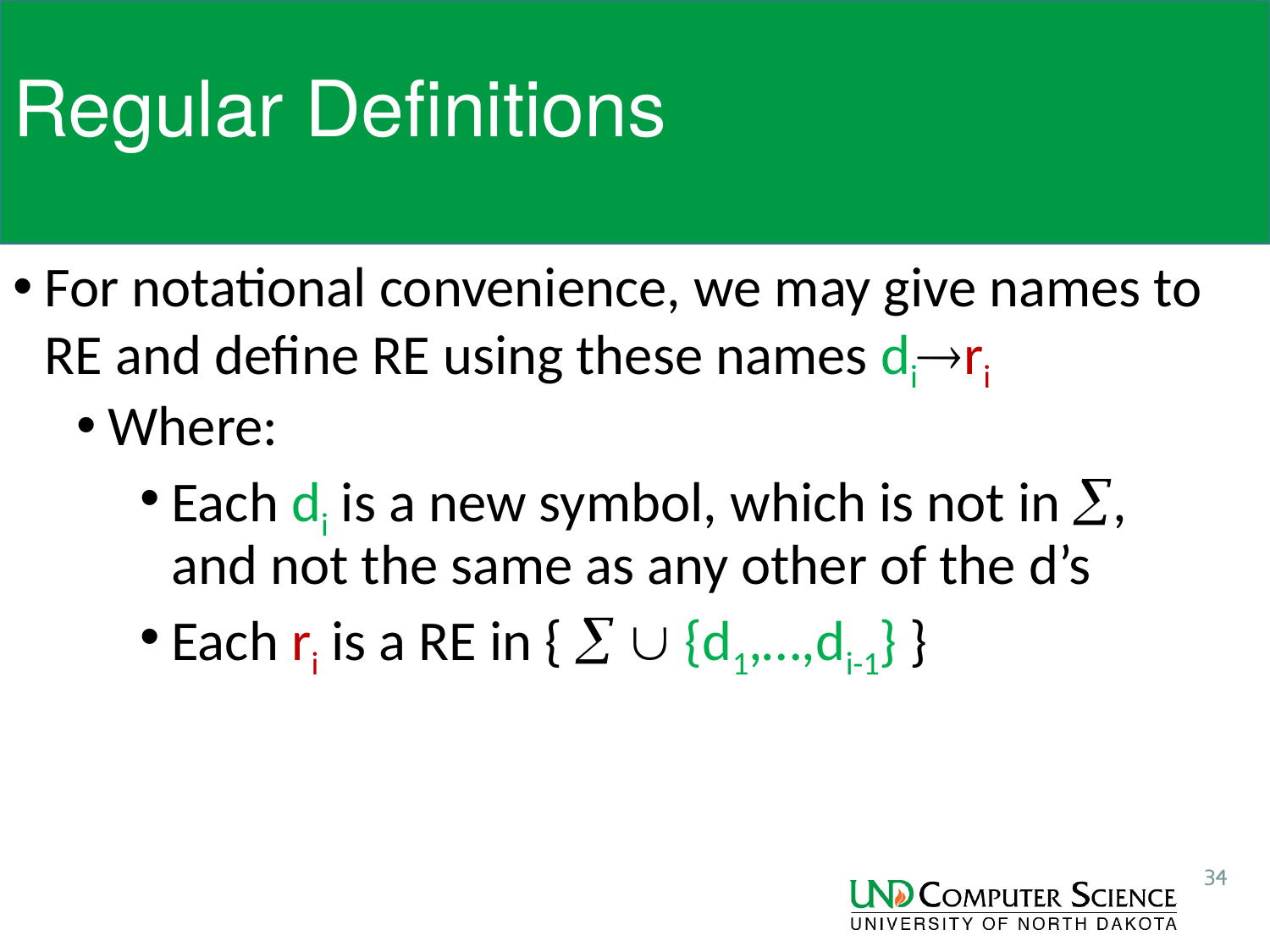

# Regular Definitions
For notational convenience, we may give names to RE and define RE using these names di→ri
Where:
Each di is a new symbol, which is not in ∑, and not the same as any other of the d’s
Each ri is a RE in { ∑ ∪ {d1,…,di-1} }

34